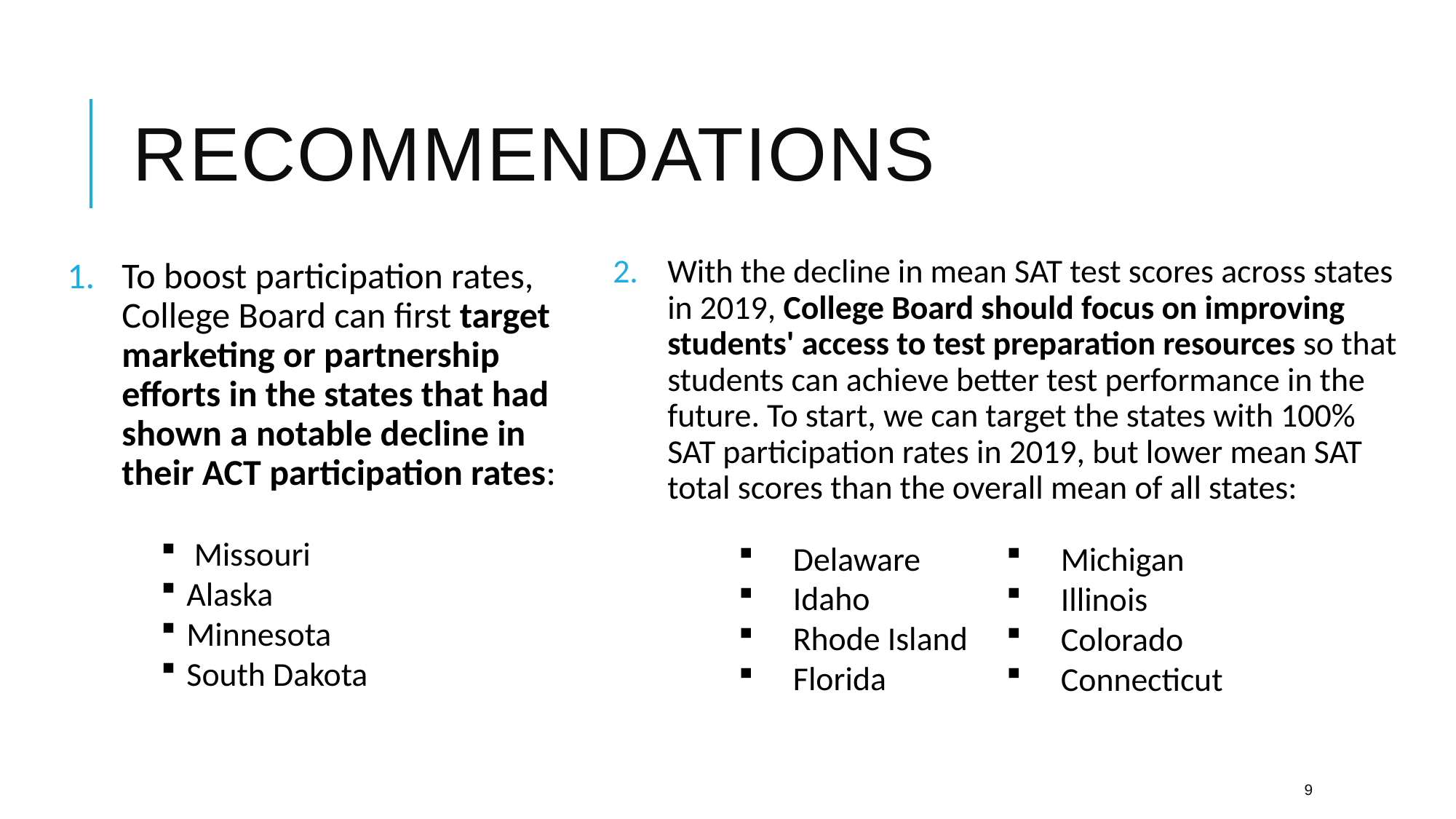

# RECOMMENDATIONS
With the decline in mean SAT test scores across states in 2019, College Board should focus on improving students' access to test preparation resources so that students can achieve better test performance in the future. To start, we can target the states with 100% SAT participation rates in 2019, but lower mean SAT total scores than the overall mean of all states:

To boost participation rates, College Board can first target marketing or partnership efforts in the states that had shown a notable decline in their ACT participation rates:
 Missouri
Alaska
Minnesota
South Dakota
Delaware
Idaho
Rhode Island
Florida
Michigan
Illinois
Colorado
Connecticut
9